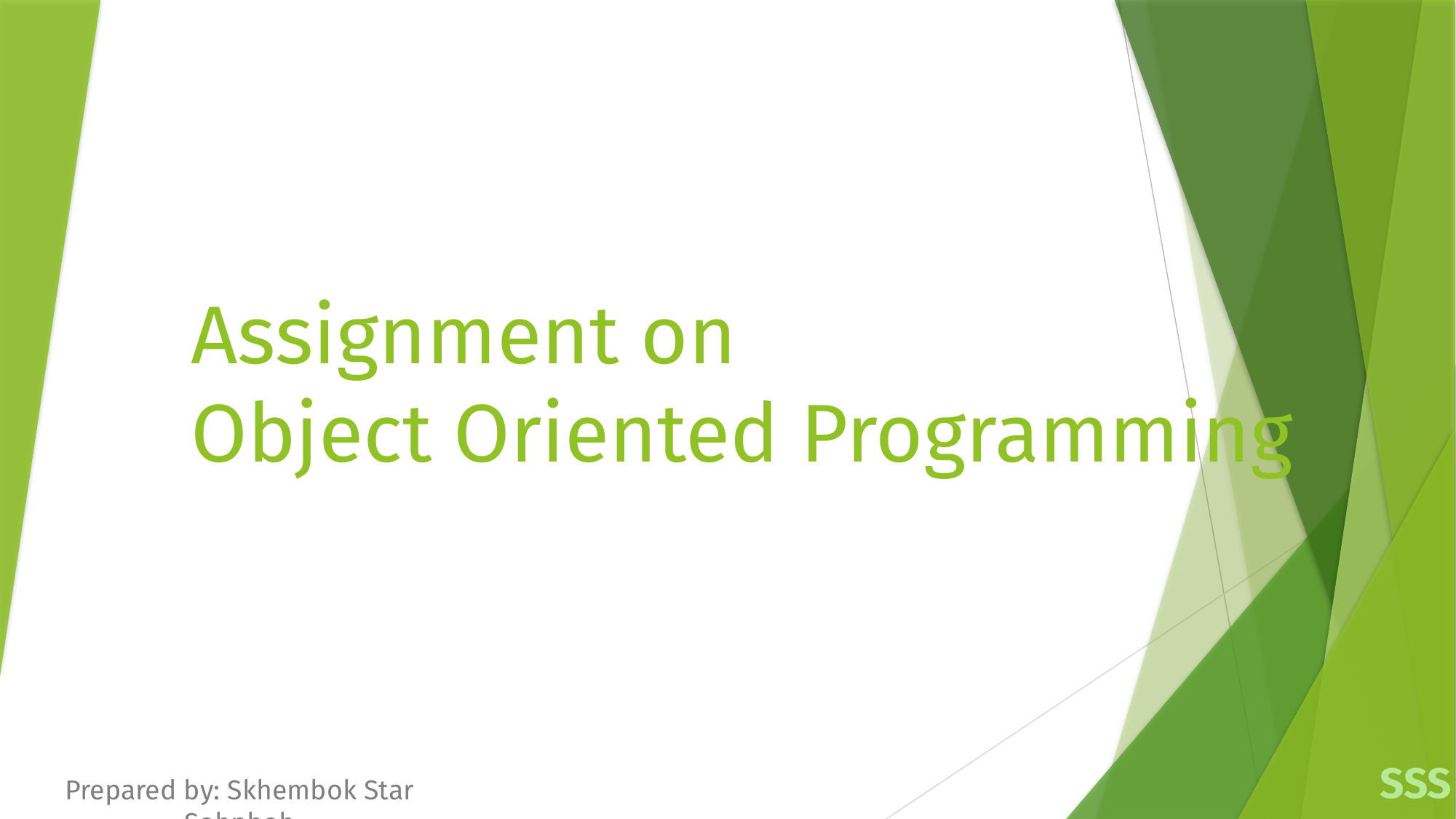

# Assignment on Object Oriented Programming

SSS
Prepared by: Skhembok Star Sohphoh